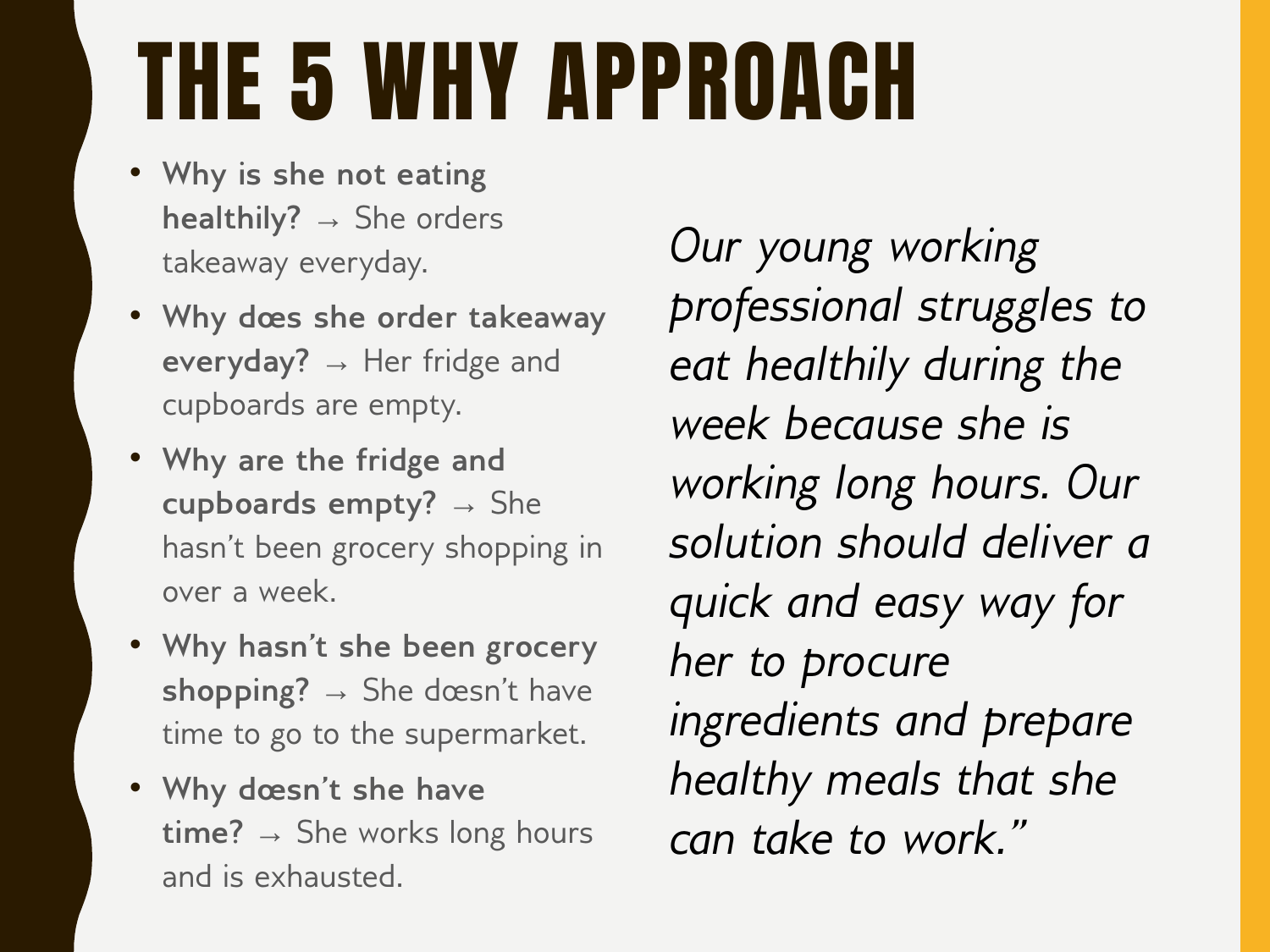

# The 5 Why approach
Why is she not eating healthily? → She orders takeaway everyday.
Why does she order takeaway everyday? → Her fridge and cupboards are empty.
Why are the fridge and cupboards empty? → She hasn’t been grocery shopping in over a week.
Why hasn’t she been grocery shopping? → She doesn’t have time to go to the supermarket.
Why doesn’t she have time? → She works long hours and is exhausted.

Our young working professional struggles to eat healthily during the week because she is working long hours. Our solution should deliver a quick and easy way for her to procure ingredients and prepare healthy meals that she can take to work.”